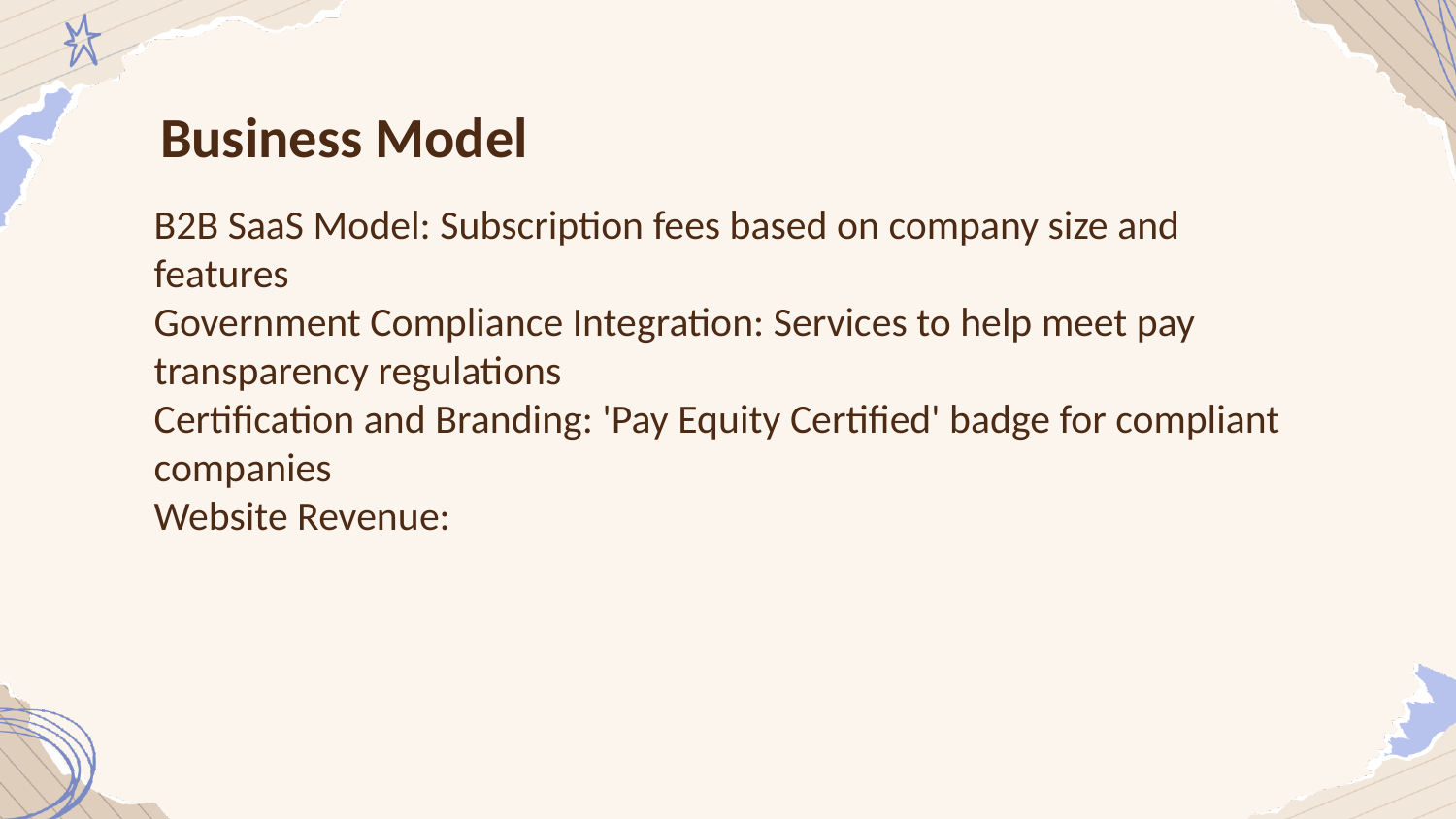

Business Model
B2B SaaS Model: Subscription fees based on company size and features
Government Compliance Integration: Services to help meet pay transparency regulations
Certification and Branding: 'Pay Equity Certified' badge for compliant companies
Website Revenue: